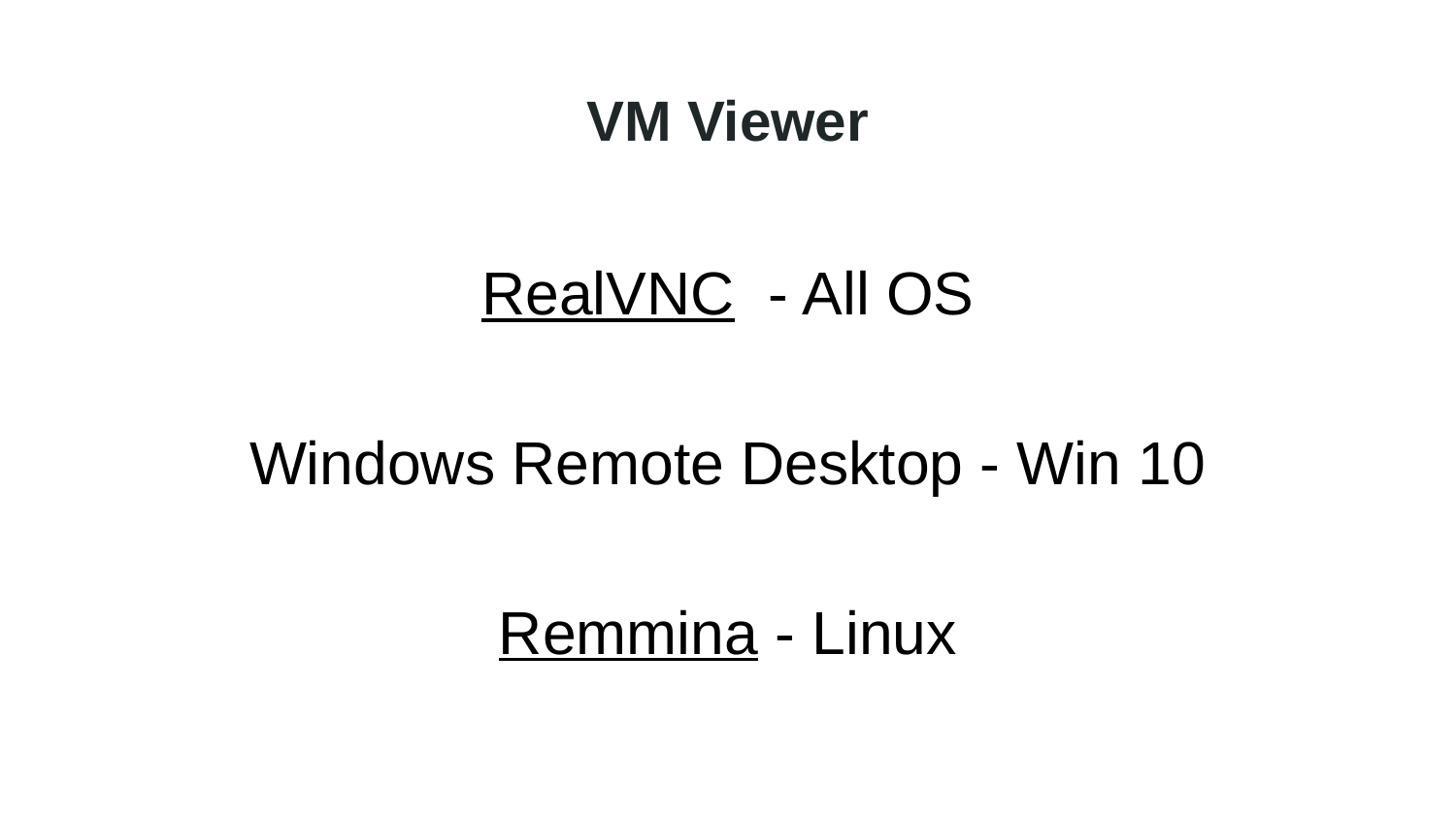

VM Viewer
RealVNC  - All OS
Windows Remote Desktop - Win 10
Remmina - Linux